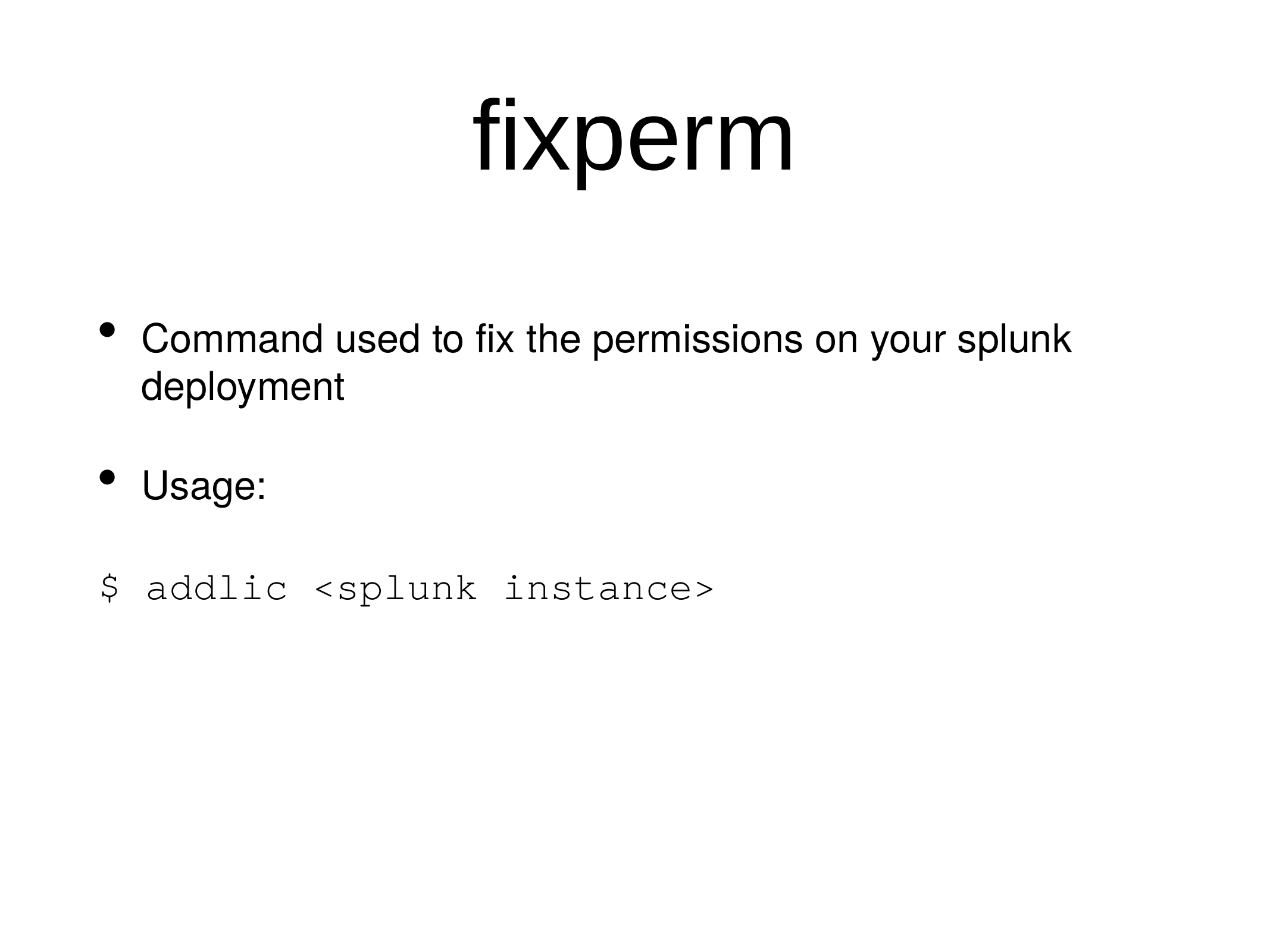

# fixperm
Command used to fix the permissions on your splunk deployment
Usage:
$ addlic <splunk instance>